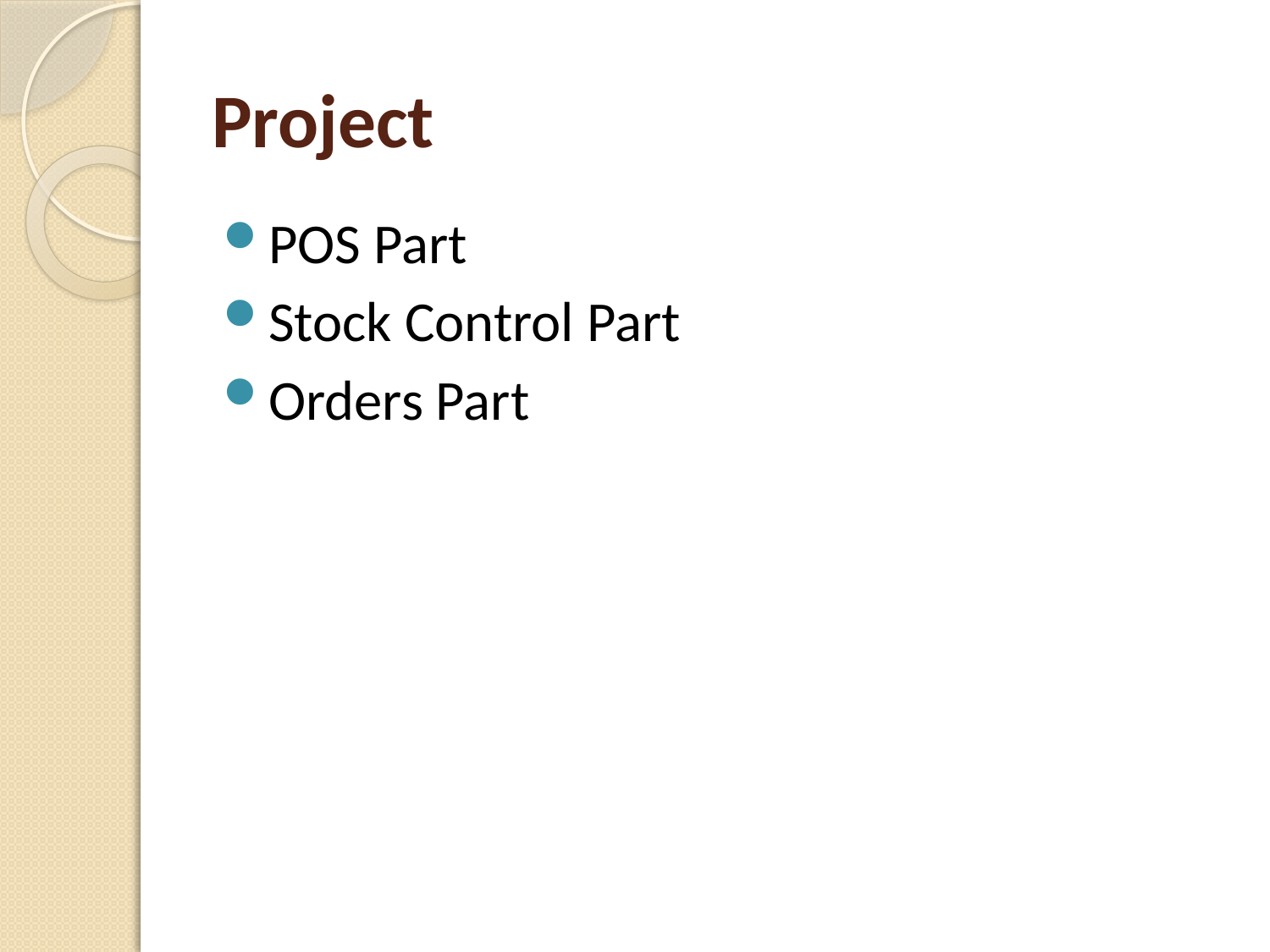

# Project
POS Part
Stock Control Part
Orders Part